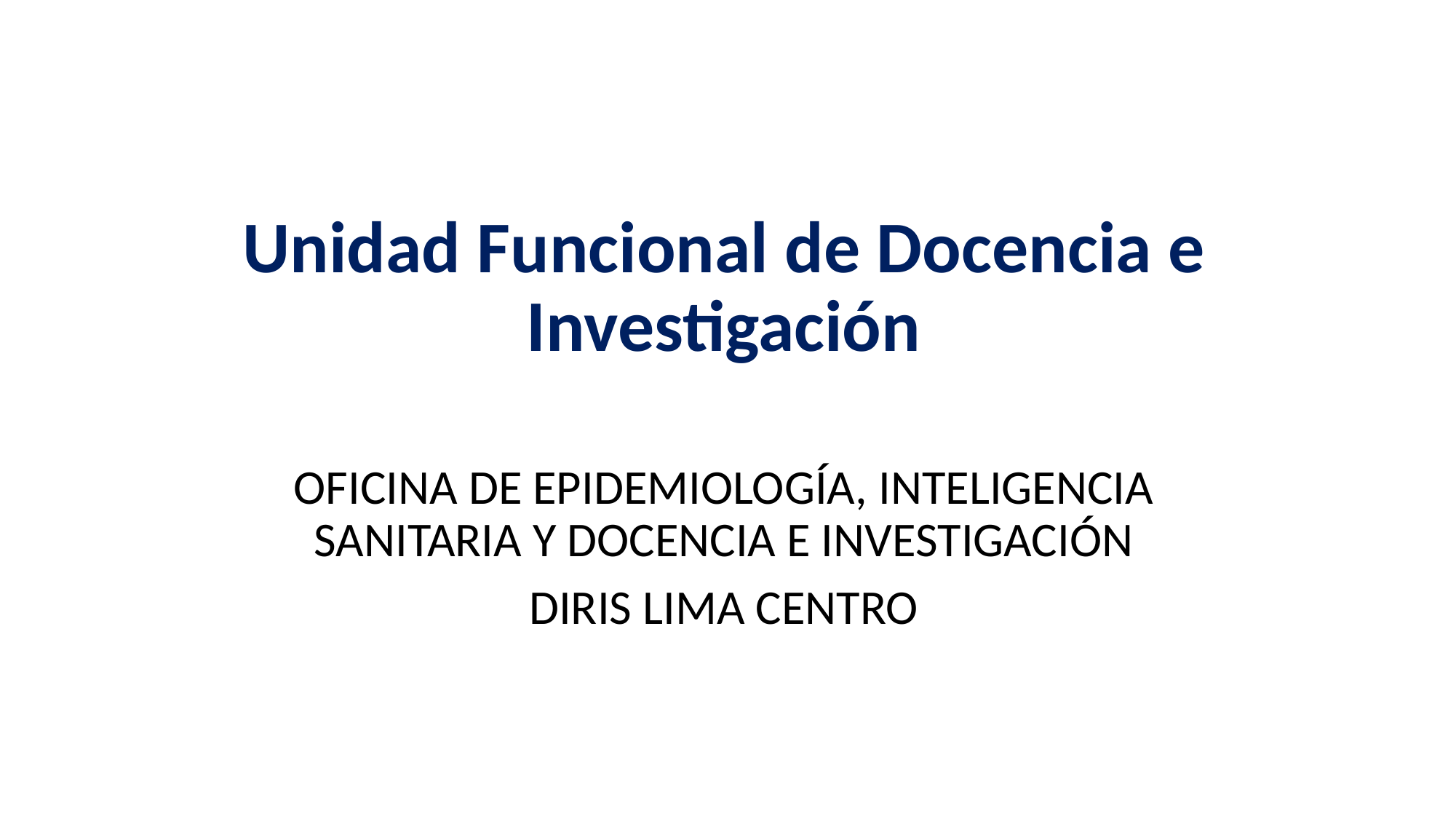

Unidad Funcional de Docencia e Investigación

OFICINA DE EPIDEMIOLOGÍA, INTELIGENCIA SANITARIA Y DOCENCIA E INVESTIGACIÓN
DIRIS LIMA CENTRO